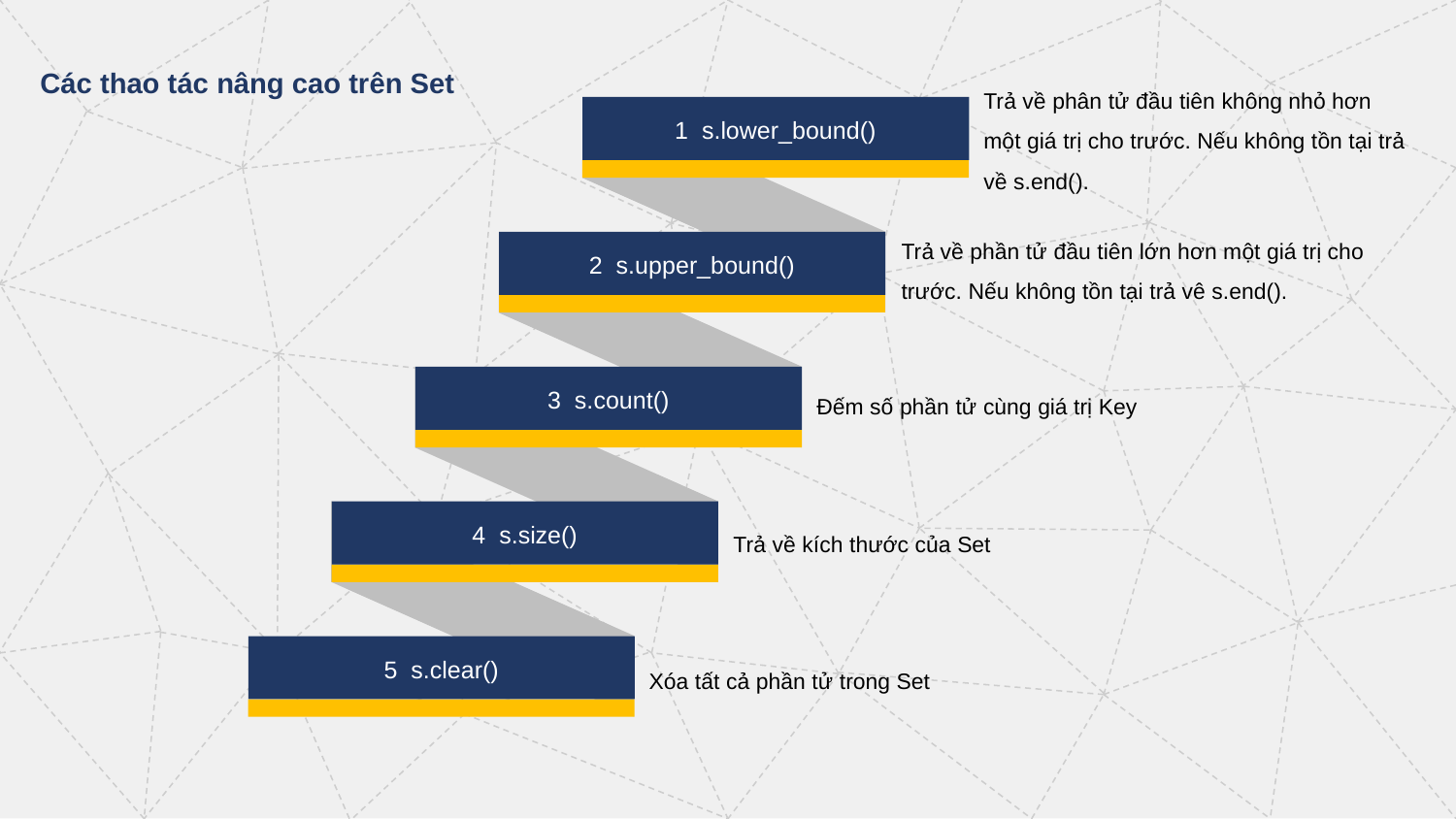

Các thao tác nâng cao trên Set
Trả về phân tử đầu tiên không nhỏ hơn một giá trị cho trước. Nếu không tồn tại trả về s.end().

1  s.lower_bound()

Trả về phần tử đầu tiên lớn hơn một giá trị cho trước. Nếu không tồn tại trả vê s.end().

2  s.upper_bound()

3  s.count()

Đếm số phần tử cùng giá trị Key

4  s.size()

Trả về kích thước của Set

5  s.clear()

Xóa tất cả phần tử trong Set